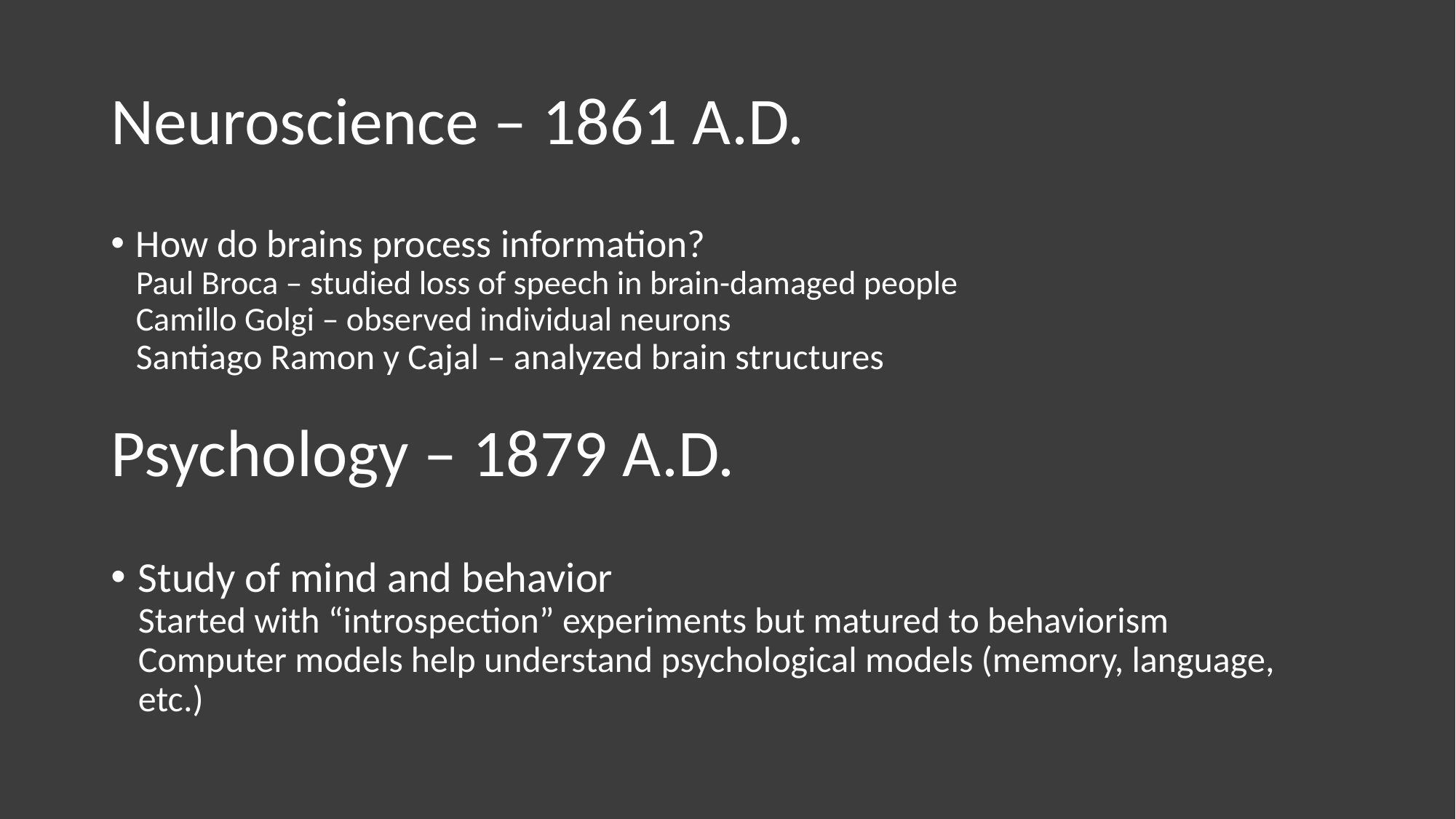

# Neuroscience – 1861 A.D.
How do brains process information?
Paul Broca – studied loss of speech in brain-damaged people
Camillo Golgi – observed individual neurons
Santiago Ramon y Cajal – analyzed brain structures
Psychology – 1879 A.D.
Study of mind and behavior
Started with “introspection” experiments but matured to behaviorism
Computer models help understand psychological models (memory, language, etc.)